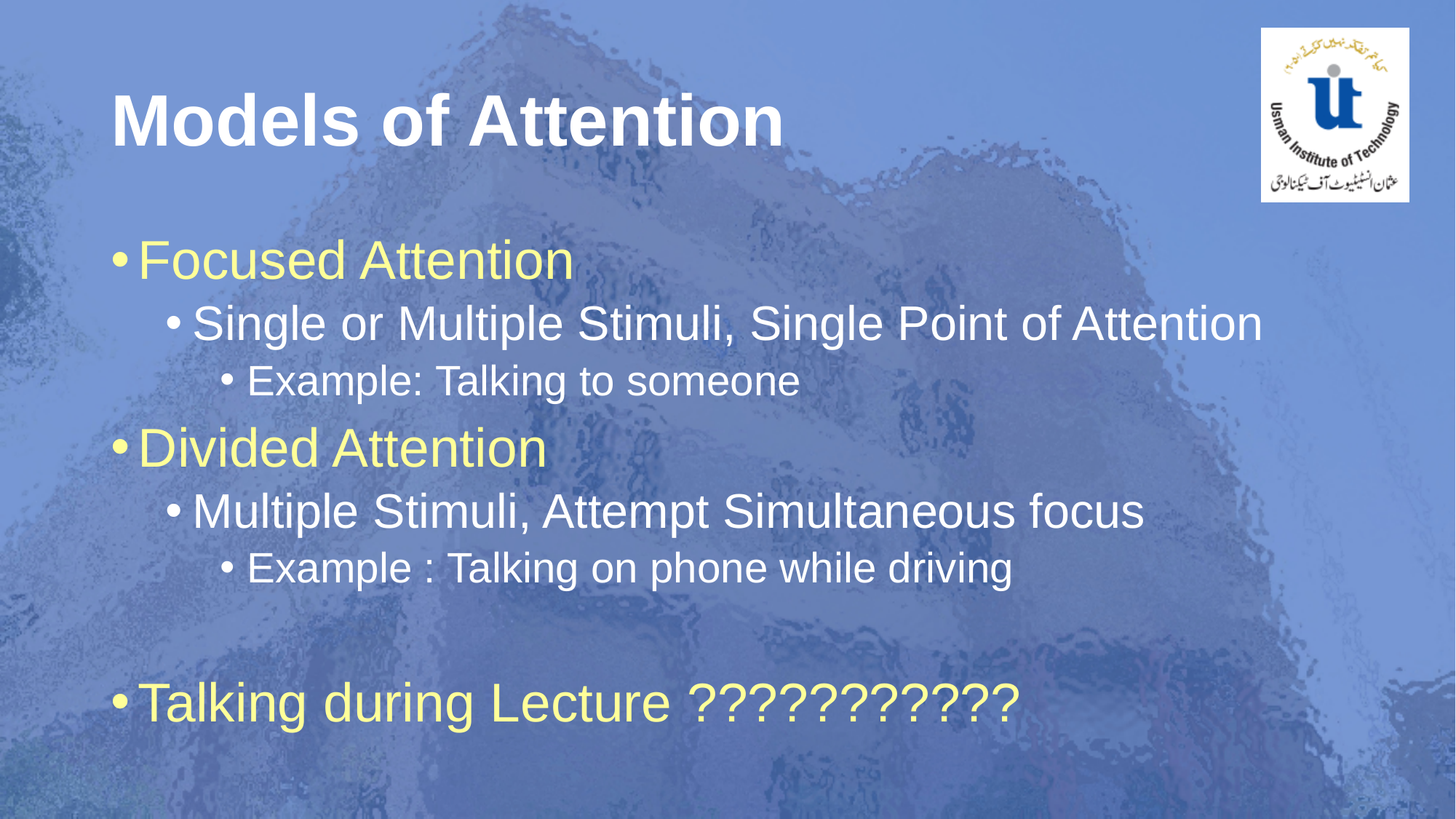

# Models of Attention
Focused Attention
Single or Multiple Stimuli, Single Point of Attention
Example: Talking to someone
Divided Attention
Multiple Stimuli, Attempt Simultaneous focus
Example : Talking on phone while driving

Talking during Lecture ???????????